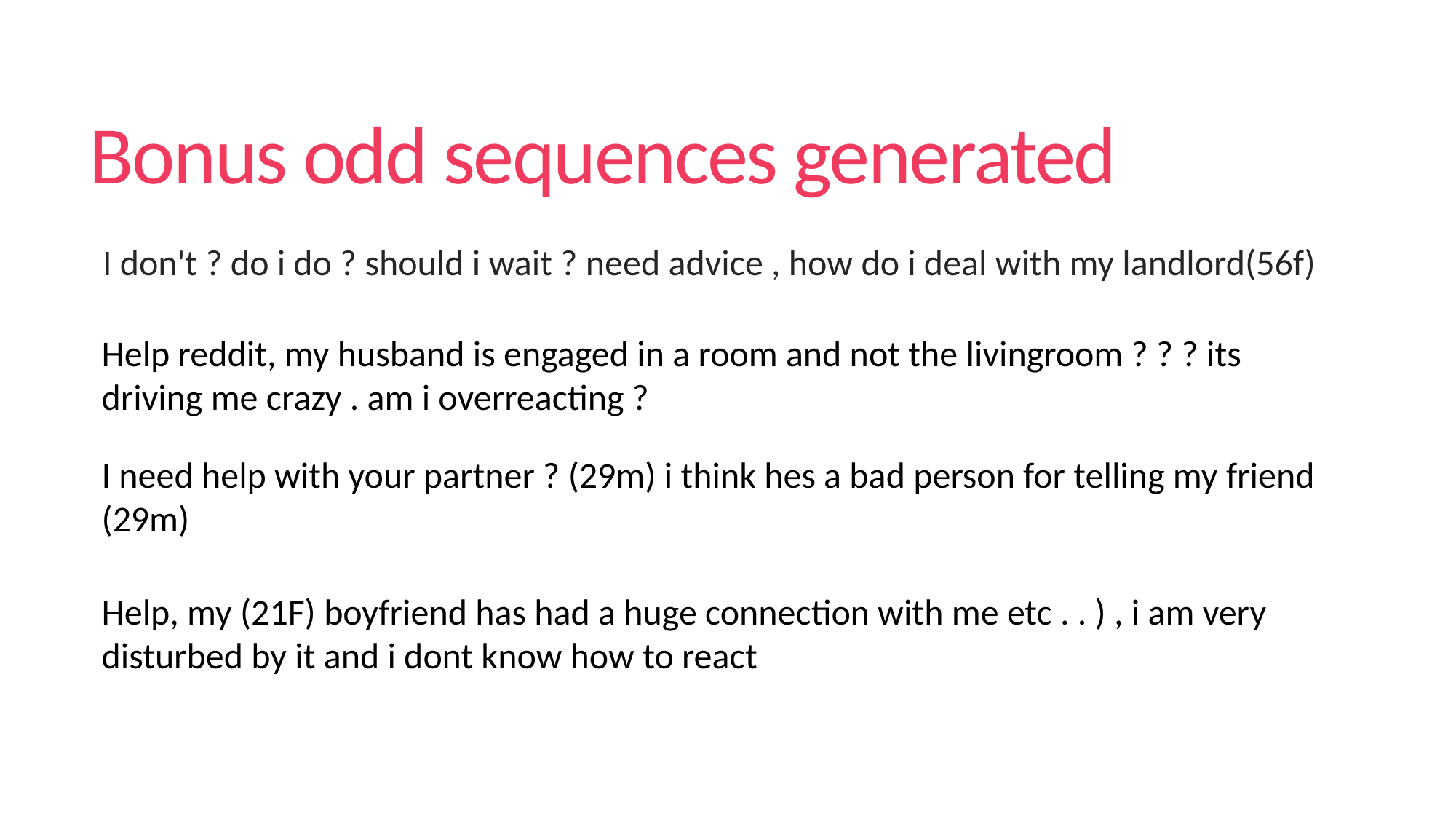

# Bonus odd sequences generated
I don't ? do i do ? should i wait ? need advice , how do i deal with my landlord(56f)

Help reddit, my husband is engaged in a room and not the livingroom ? ? ? its driving me crazy . am i overreacting ?
I need help with your partner ? (29m) i think hes a bad person for telling my friend (29m)
Help, my (21F) boyfriend has had a huge connection with me etc . . ) , i am very disturbed by it and i dont know how to react